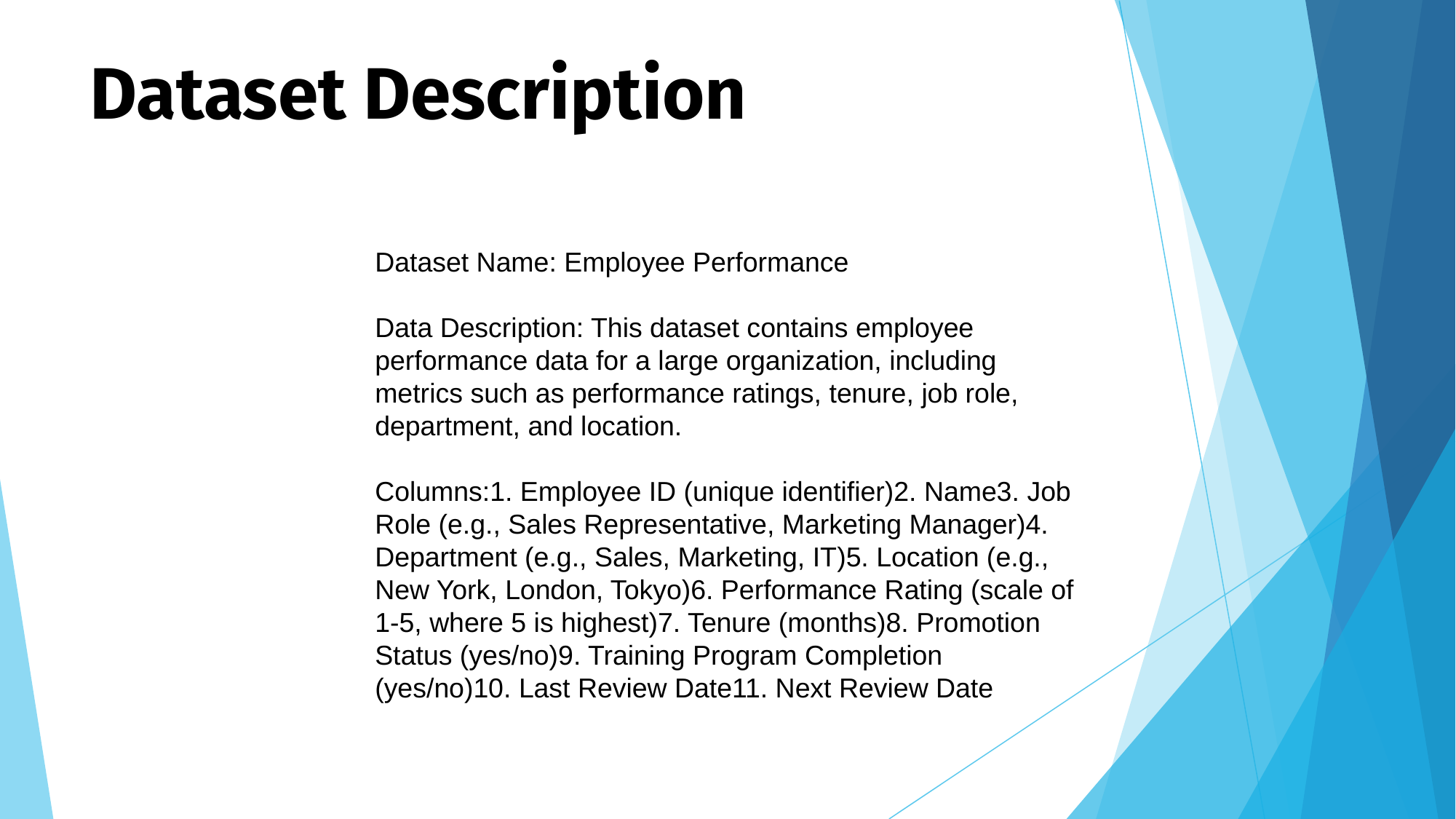

# Dataset Description
Dataset Name: Employee Performance

Data Description: This dataset contains employee performance data for a large organization, including metrics such as performance ratings, tenure, job role, department, and location.

Columns:1. Employee ID (unique identifier)2. Name3. Job Role (e.g., Sales Representative, Marketing Manager)4. Department (e.g., Sales, Marketing, IT)5. Location (e.g., New York, London, Tokyo)6. Performance Rating (scale of 1-5, where 5 is highest)7. Tenure (months)8. Promotion Status (yes/no)9. Training Program Completion (yes/no)10. Last Review Date11. Next Review Date